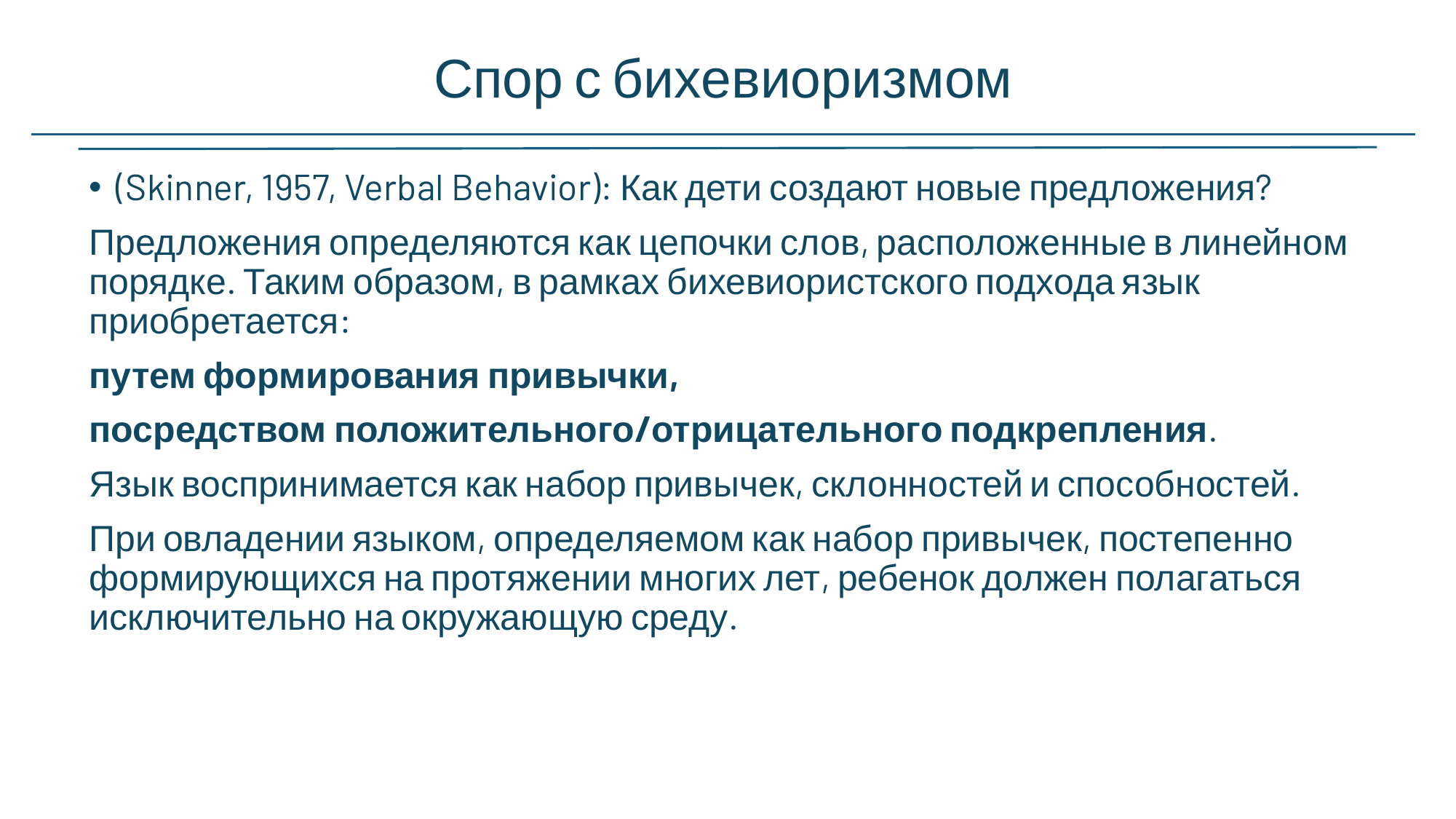

# Спор с бихевиоризмом
(Skinner, 1957, Verbal Behavior): Как дети создают новые предложения?
Предложения определяются как цепочки слов, расположенные в линейном порядке. Таким образом, в рамках бихевиористского подхода язык приобретается:
путем формирования привычки,
посредством положительного/отрицательного подкрепления.
Язык воспринимается как набор привычек, склонностей и способностей.
При овладении языком, определяемом как набор привычек, постепенно формирующихся на протяжении многих лет, ребенок должен полагаться исключительно на окружающую среду.